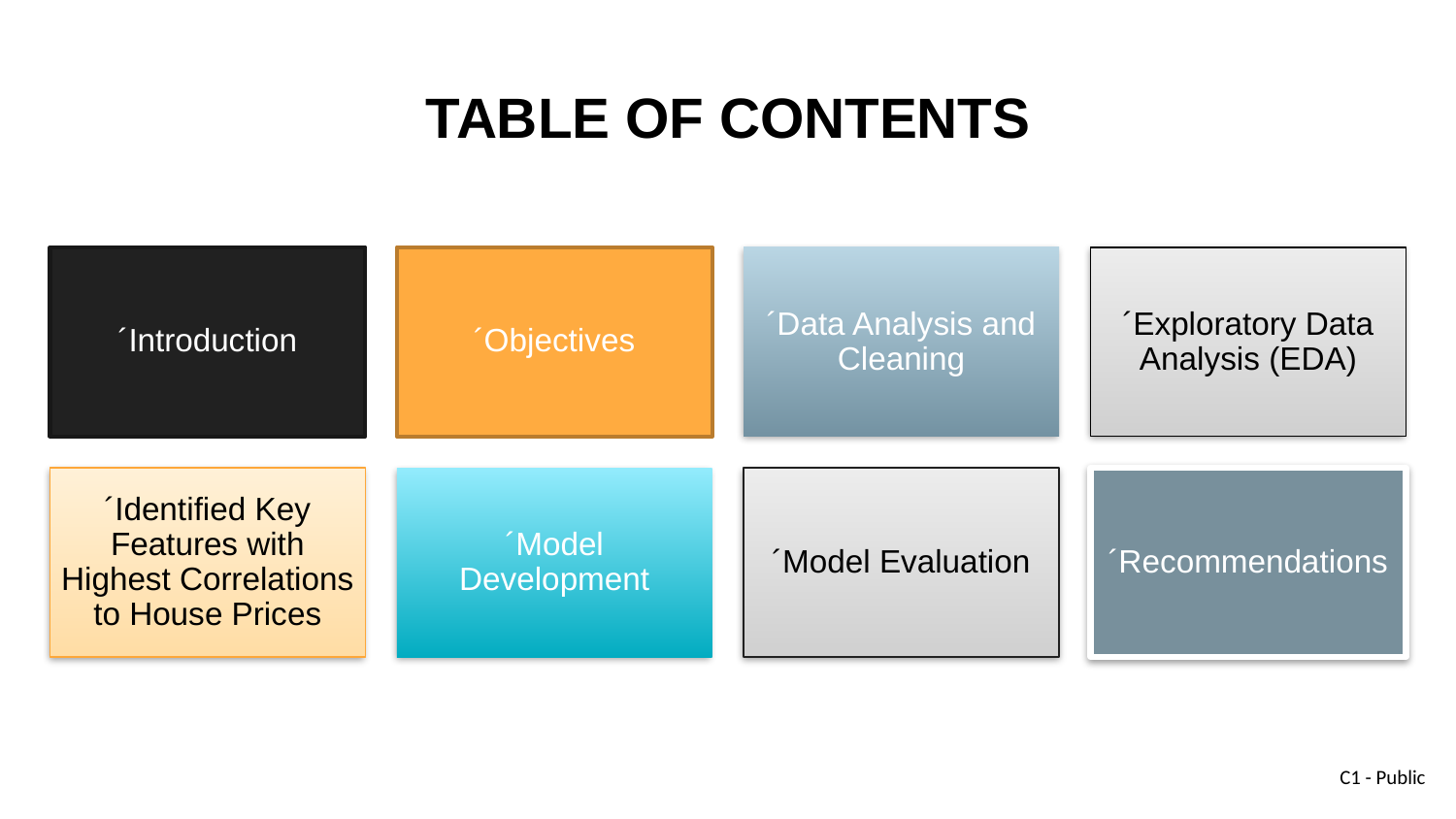

# TABLE OF CONTENTS

´Introduction

´Objectives

´Data Analysis and Cleaning

´Exploratory Data Analysis (EDA)

´Identified Key Features with Highest Correlations to House Prices

´Model Development

´Model Evaluation

´Recommendations